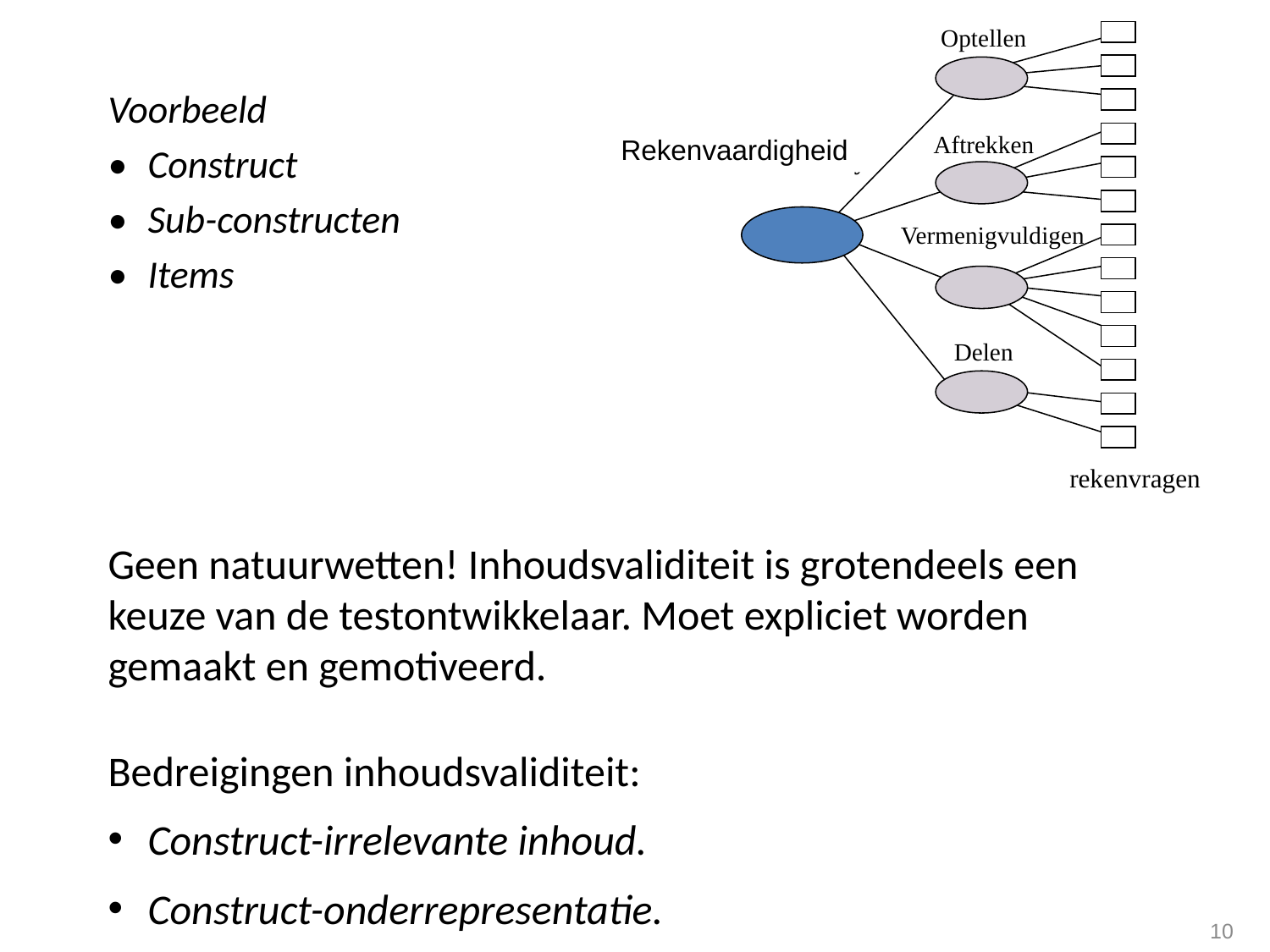

Optellen

Aftrekken

Maths ability

Vermenigvuldigen

Delen

rekenvragen
Voorbeeld

•	Construct

•	Sub-constructen

•	Items

Geen natuurwetten! Inhoudsvaliditeit is grotendeels een keuze van de testontwikkelaar. Moet expliciet worden gemaakt en gemotiveerd.

Bedreigingen inhoudsvaliditeit:

Construct-irrelevante inhoud.

Construct-onderrepresentatie.

Rekenvaardigheid
10